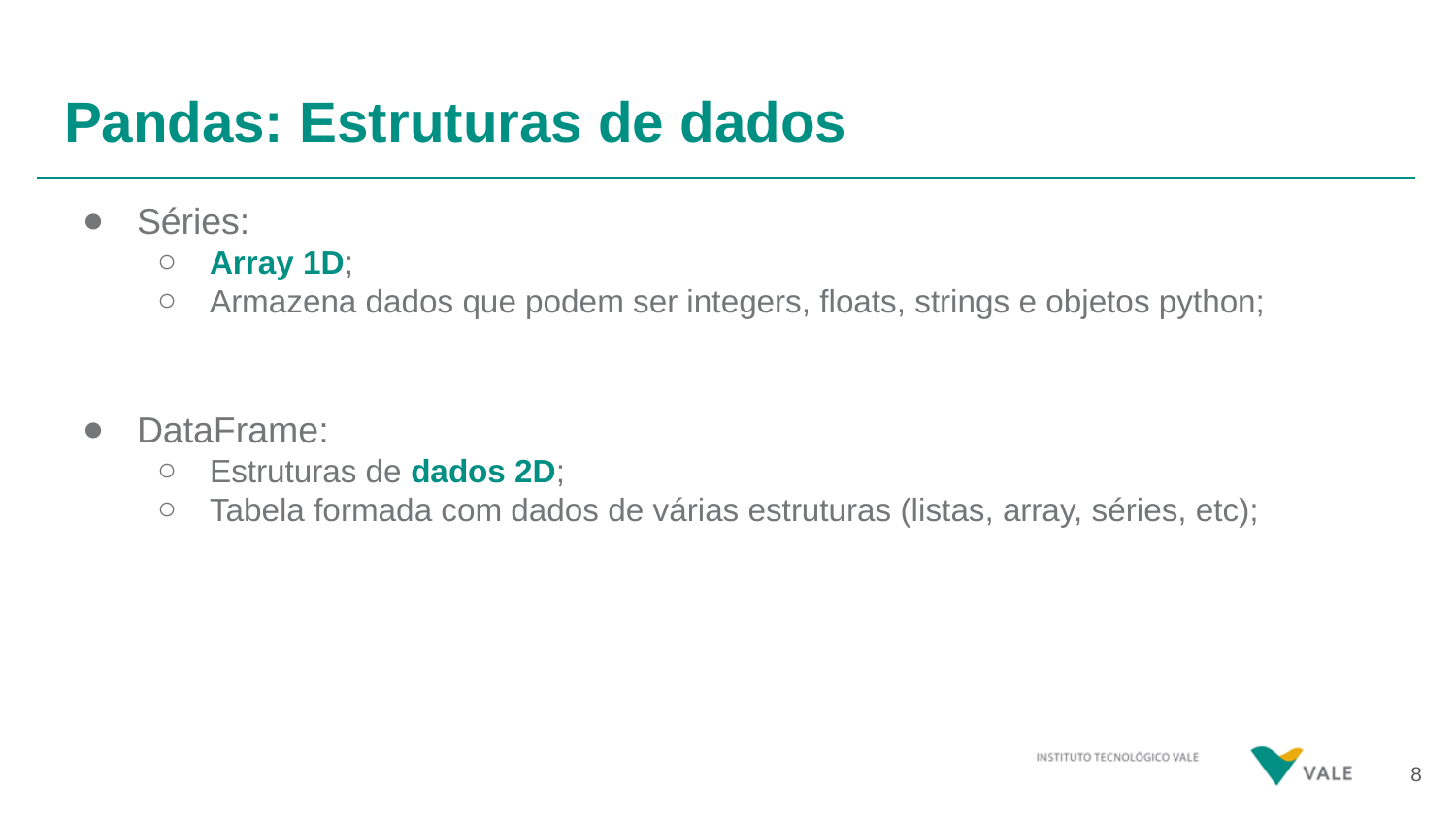

# Pandas: Estruturas de dados

Séries:
Array 1D;
Armazena dados que podem ser integers, floats, strings e objetos python;

DataFrame:
Estruturas de dados 2D;
Tabela formada com dados de várias estruturas (listas, array, séries, etc);
8